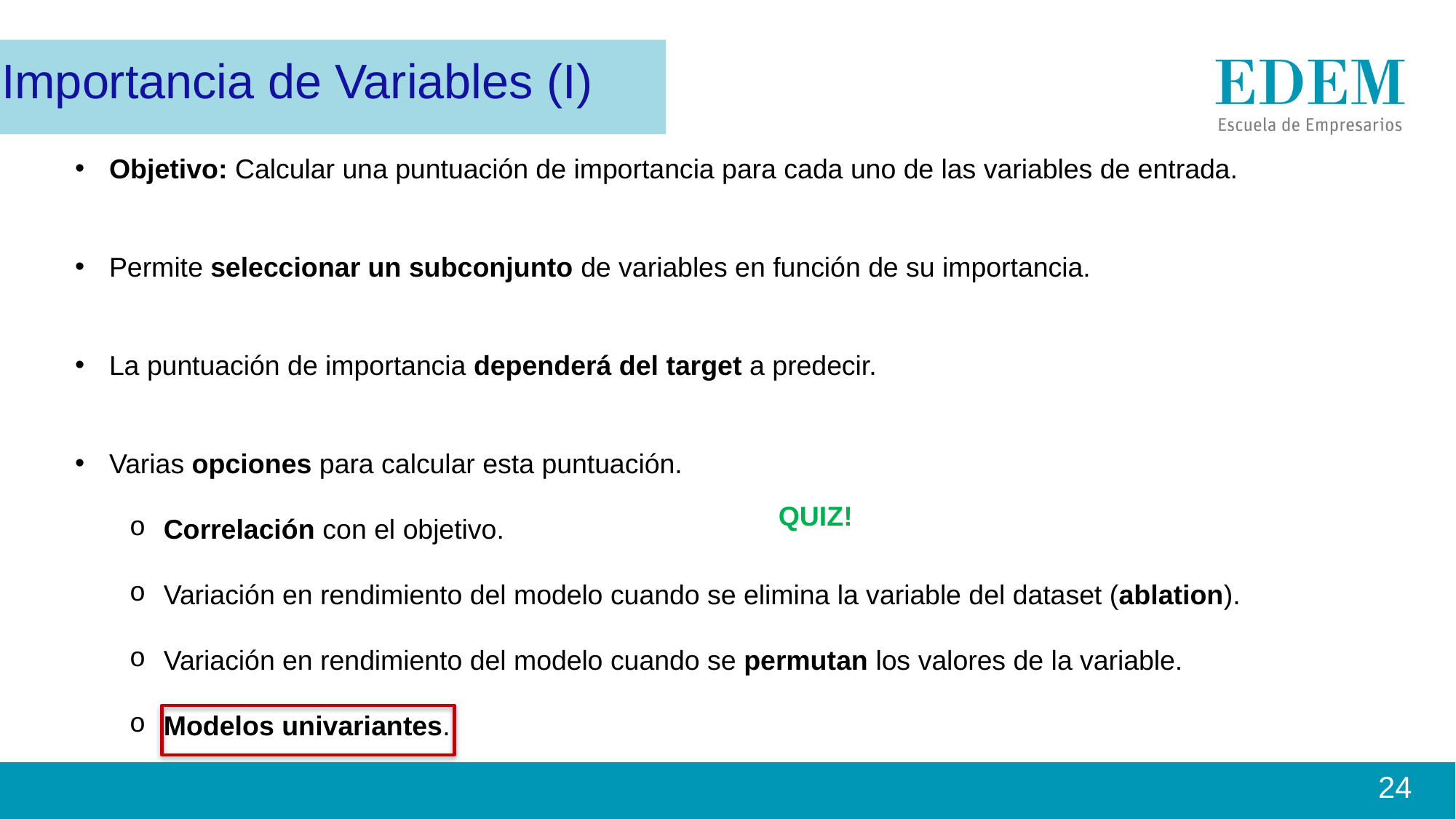

Importancia de Variables (I)
Objetivo: Calcular una puntuación de importancia para cada uno de las variables de entrada.

Permite seleccionar un subconjunto de variables en función de su importancia.

La puntuación de importancia dependerá del target a predecir.

Varias opciones para calcular esta puntuación.

Correlación con el objetivo.

Variación en rendimiento del modelo cuando se elimina la variable del dataset (ablation).

Variación en rendimiento del modelo cuando se permutan los valores de la variable.

Modelos univariantes.

QUIZ!